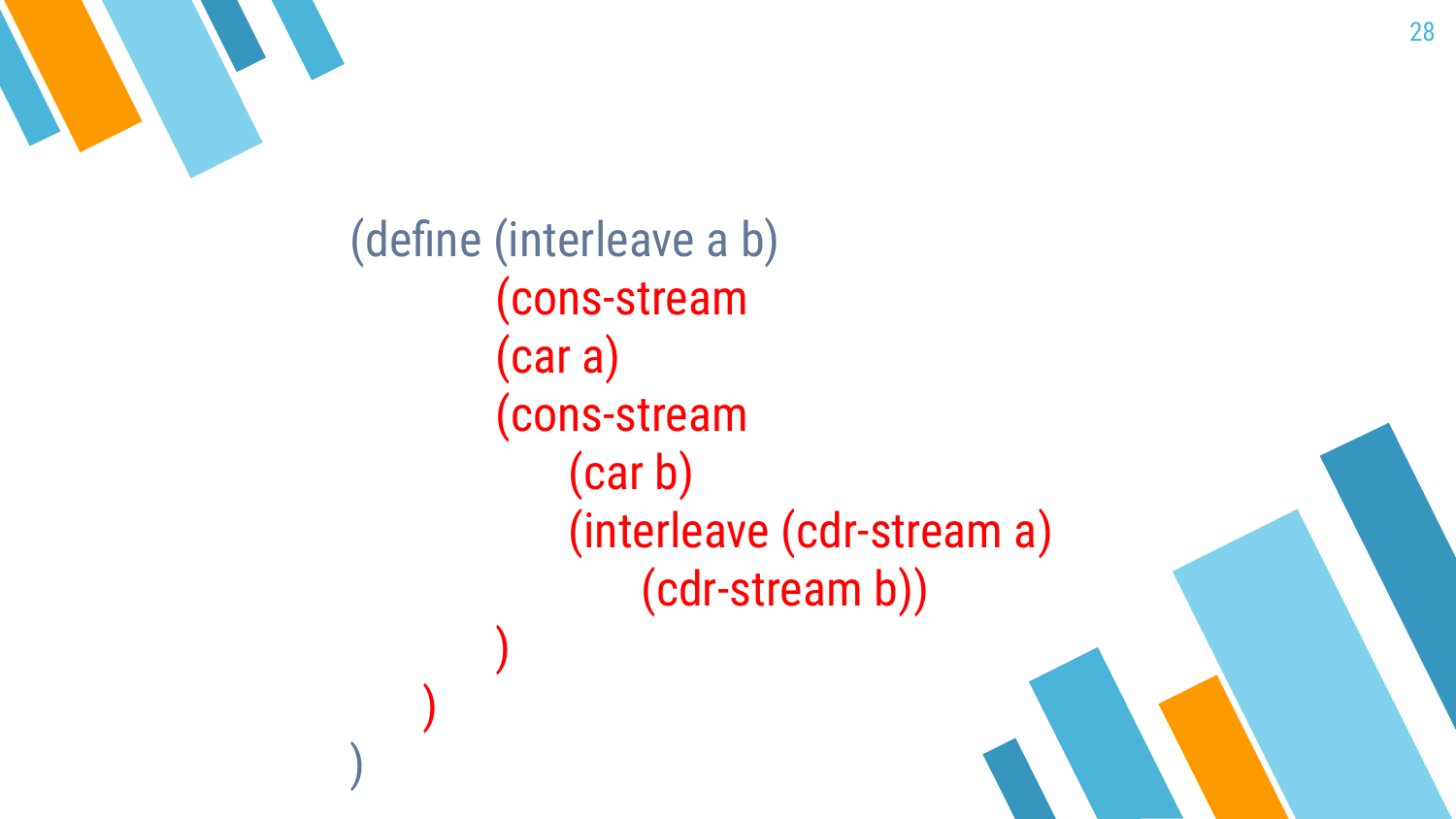

28
(define (interleave a b)
	(cons-stream
(car a)
(cons-stream
(car b)
(interleave (cdr-stream a)
(cdr-stream b))
)
)
)